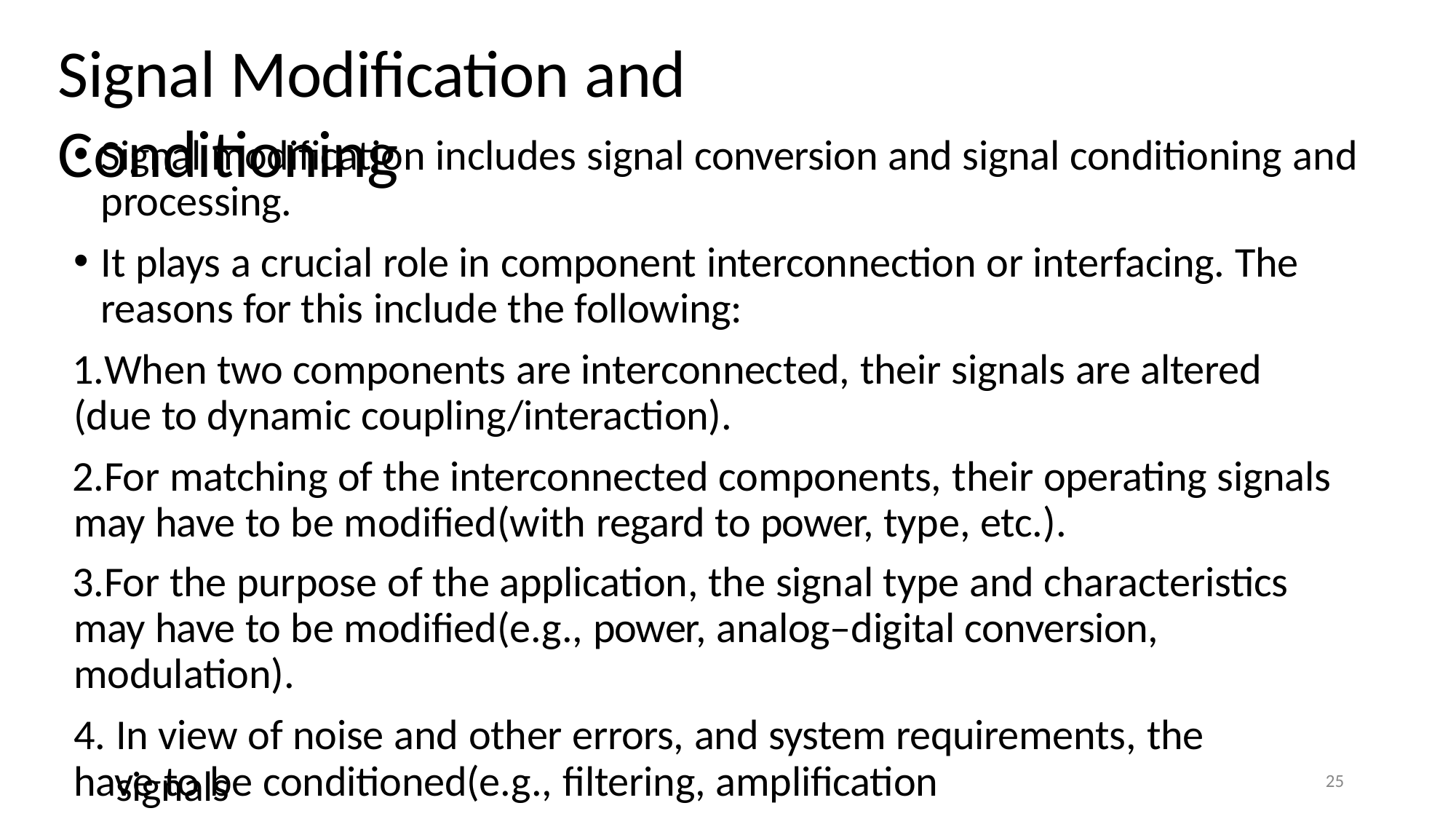

# Signal Modification and Conditioning
Signal modification includes signal conversion and signal conditioning and  processing.
It plays a crucial role in component interconnection or interfacing. The  reasons for this include the following:
When two components are interconnected, their signals are altered  (due to dynamic coupling/interaction).
For matching of the interconnected components, their operating signals  may have to be modified(with regard to power, type, etc.).
For the purpose of the application, the signal type and characteristics  may have to be modified(e.g., power, analog–digital conversion,  modulation).
In view of noise and other errors, and system requirements, the signals
have to be conditioned(e.g., filtering, amplification
25